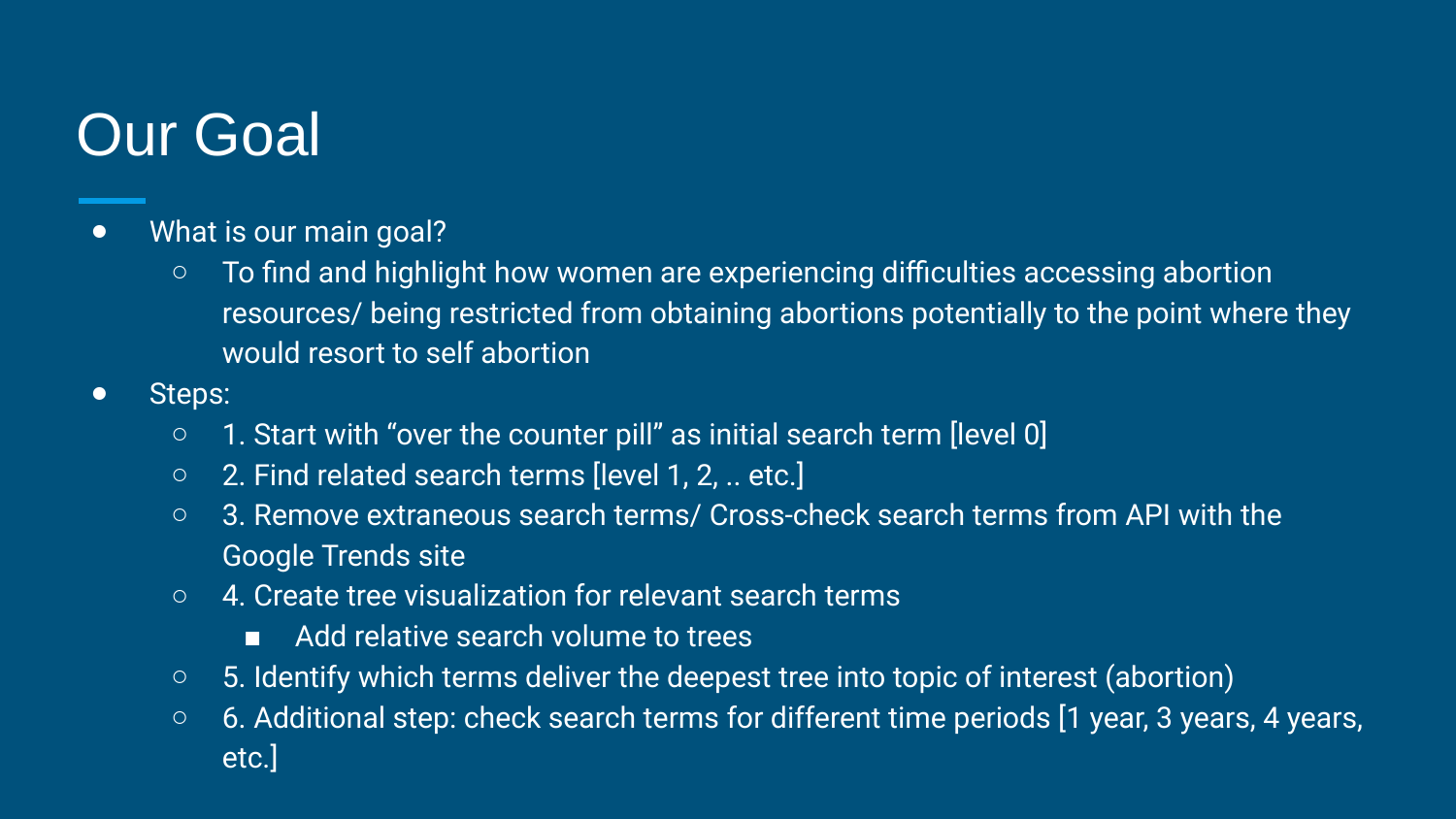

# Our Goal
What is our main goal?
To find and highlight how women are experiencing difficulties accessing abortion resources/ being restricted from obtaining abortions potentially to the point where they would resort to self abortion
Steps:
1. Start with “over the counter pill” as initial search term [level 0]
2. Find related search terms [level 1, 2, .. etc.]
3. Remove extraneous search terms/ Cross-check search terms from API with the Google Trends site
4. Create tree visualization for relevant search terms
Add relative search volume to trees
5. Identify which terms deliver the deepest tree into topic of interest (abortion)
6. Additional step: check search terms for different time periods [1 year, 3 years, 4 years, etc.]